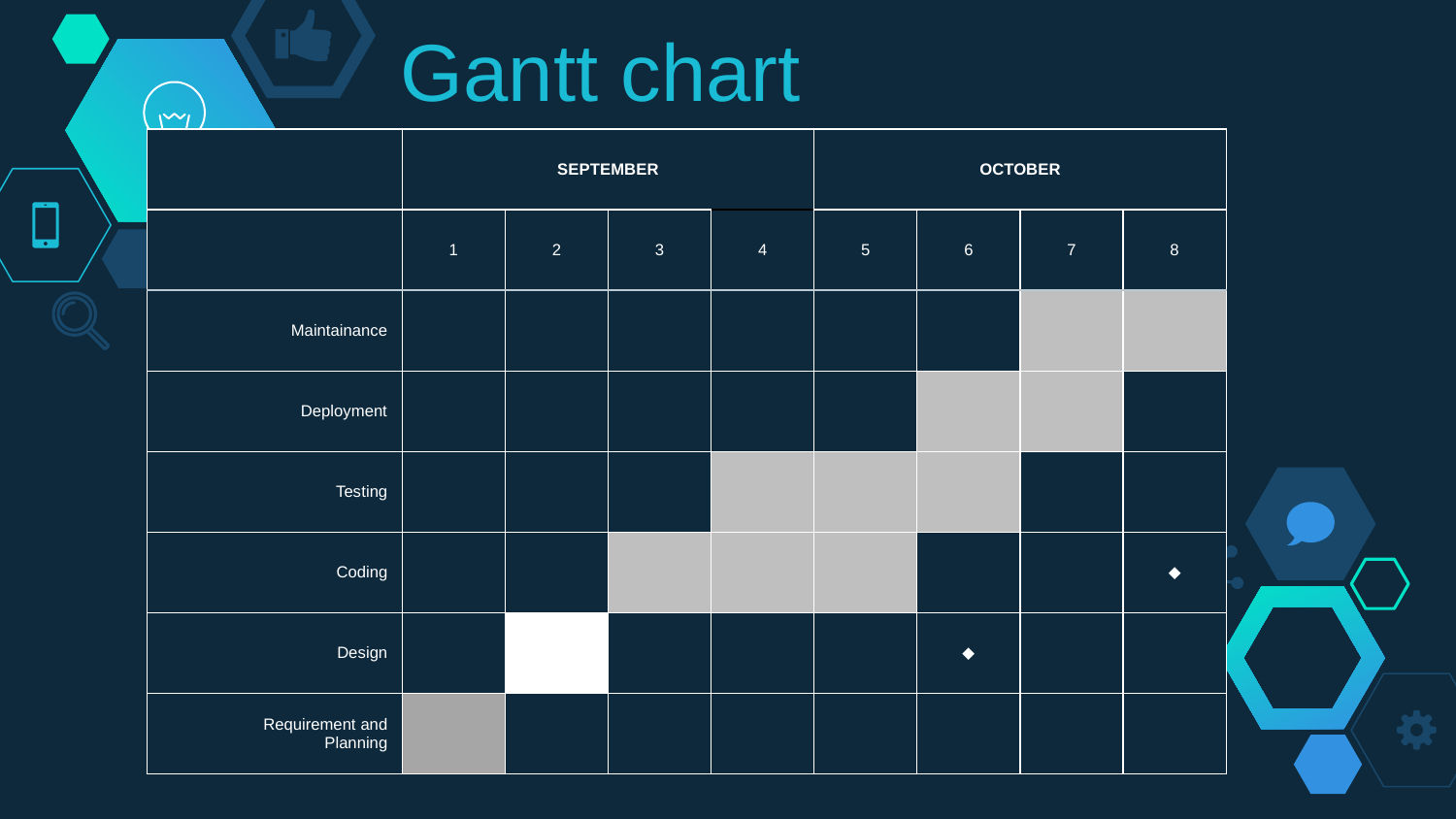

# Gantt chart
|  | SEPTEMBER |  |  |  | OCTOBER |  |  |  |
| --- | --- | --- | --- | --- | --- | --- | --- | --- |
|  | 1 | 2 | 3 | 4 | 5 | 6 | 7 | 8 |
| Maintainance |  |  |  |  |  |  |  |  |
| Deployment |  |  |  |  |  |  |  |  |
| Testing |  |  |  |  |  |  |  |  |
| Coding |  |  |  |  |  |  |  | ◆ |
| Design |  |  |  |  |  | ◆ |  |  |
| Requirement and Planning |  |  |  |  |  |  |  |  |